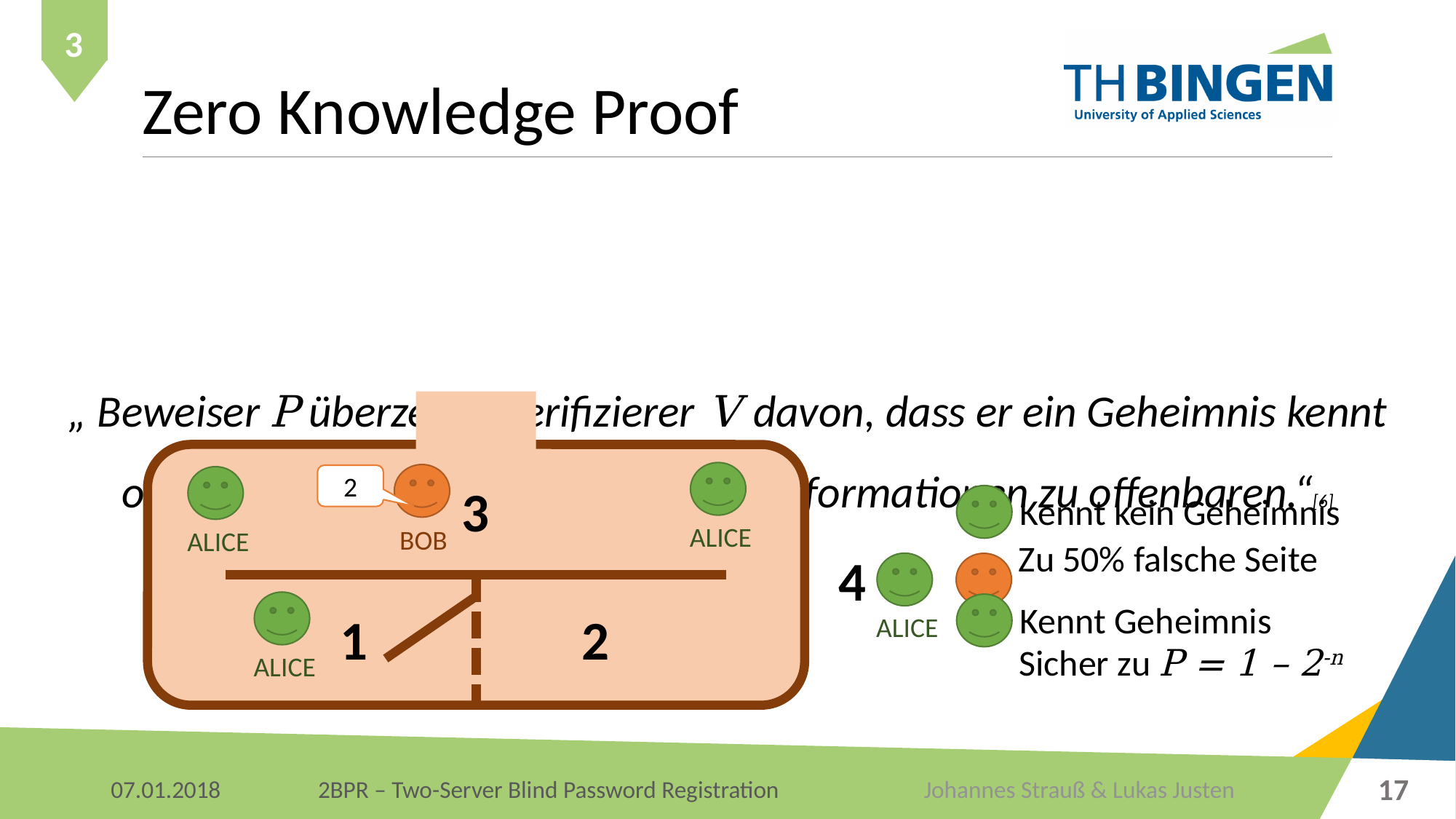

# Zero Knowledge Proof
3

„ Beweiser P überzeugt Verifizierer V davon, dass er ein Geheimnis kennt ohne dieses Geheimnis oder andere Informationen zu offenbaren.“[6]

3
4
1
2

ALICE

BOB
2

ALICE
Kennt kein Geheimnis

Zu 50% falsche Seite

ALICE

BOB

ALICE
Kennt Geheimnis

Sicher zu P = 1 – 2-n
17
Johannes Strauß & Lukas Justen
07.01.2018